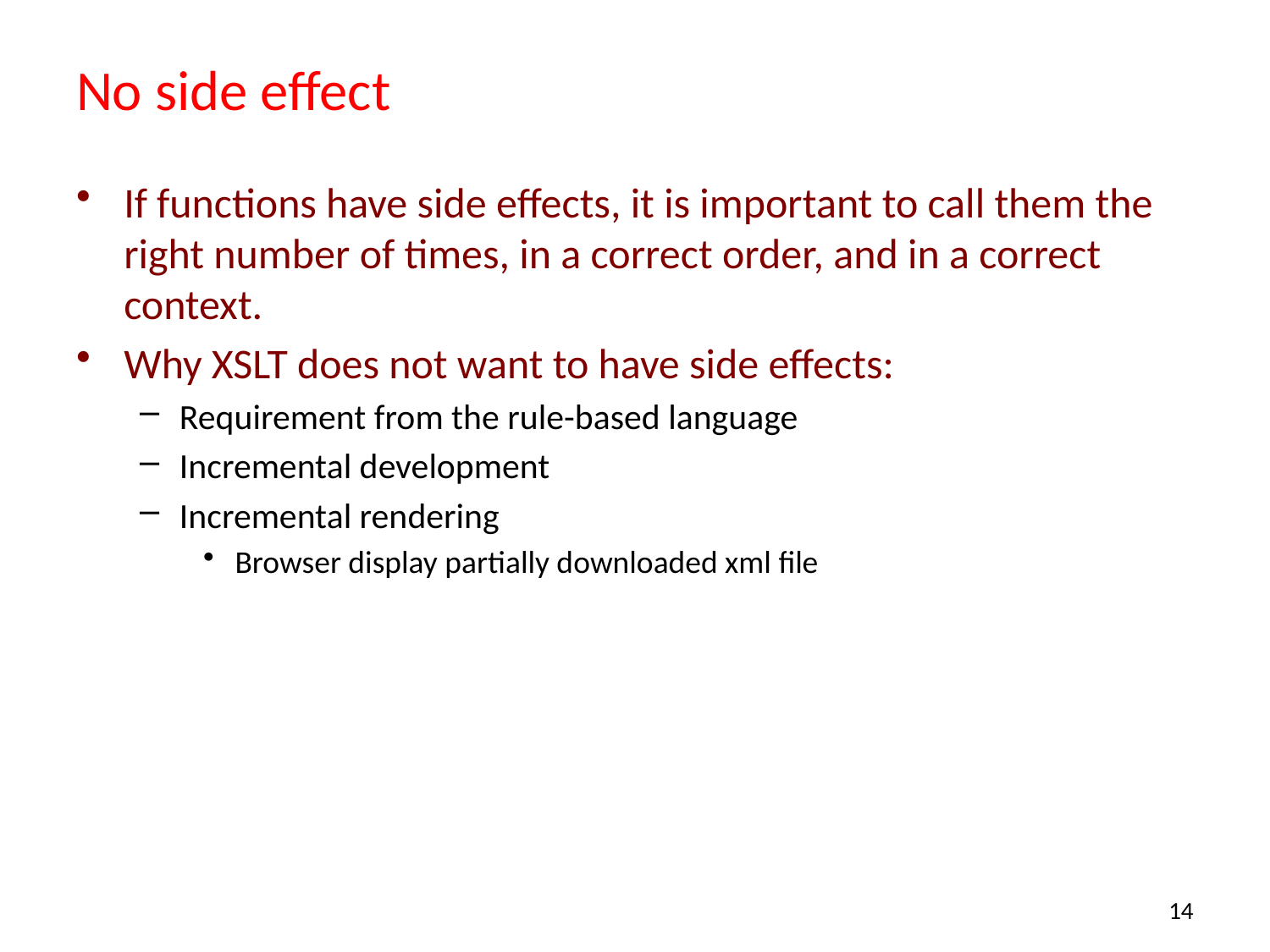

# No side effect
If functions have side effects, it is important to call them the right number of times, in a correct order, and in a correct context.
Why XSLT does not want to have side effects:
Requirement from the rule-based language
Incremental development
Incremental rendering
Browser display partially downloaded xml file
14